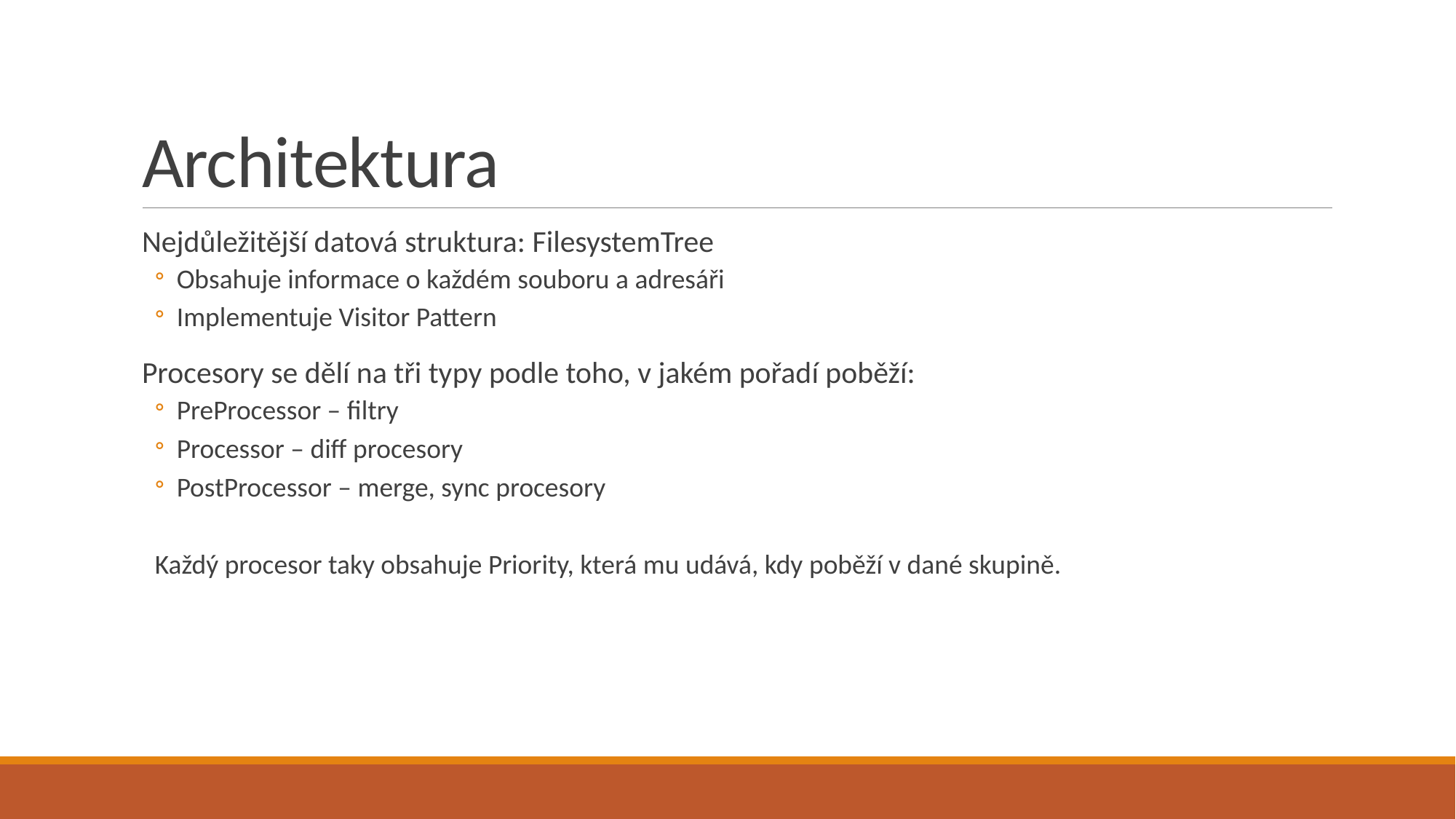

# Architektura
Nejdůležitější datová struktura: FilesystemTree
Obsahuje informace o každém souboru a adresáři
Implementuje Visitor Pattern
Procesory se dělí na tři typy podle toho, v jakém pořadí poběží:
PreProcessor – filtry
Processor – diff procesory
PostProcessor – merge, sync procesory

Každý procesor taky obsahuje Priority, která mu udává, kdy poběží v dané skupině.